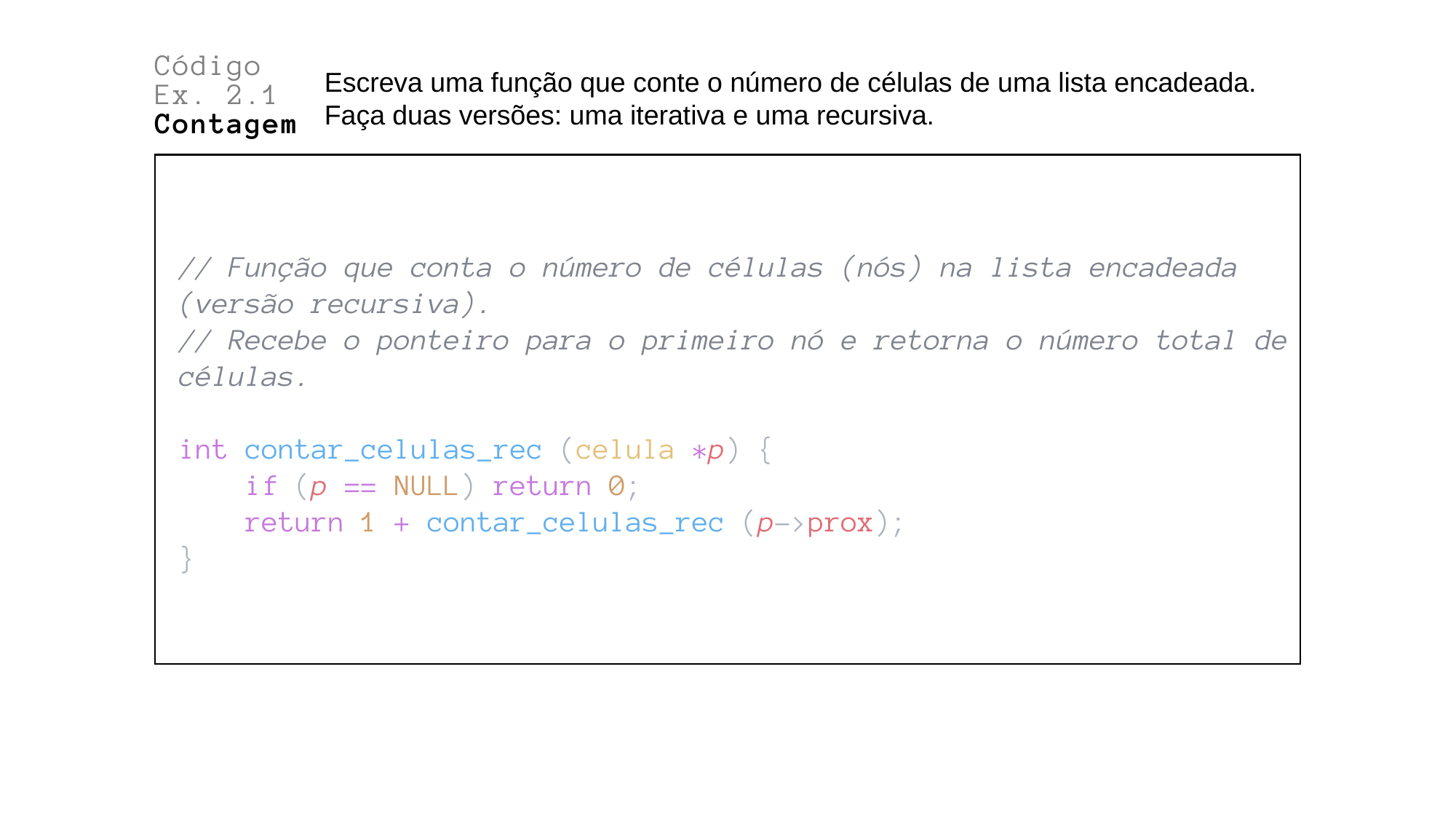

Código
Ex. 2.1
Contagem
Escreva uma função que conte o número de células de uma lista encadeada. Faça duas versões: uma iterativa e uma recursiva.

// Função que conta o número de células (nós) na lista encadeada (versão recursiva).
// Recebe o ponteiro para o primeiro nó e retorna o número total de células.

int contar_celulas_rec (celula *p) {
    if (p == NULL) return 0;
    return 1 + contar_celulas_rec (p->prox);
}